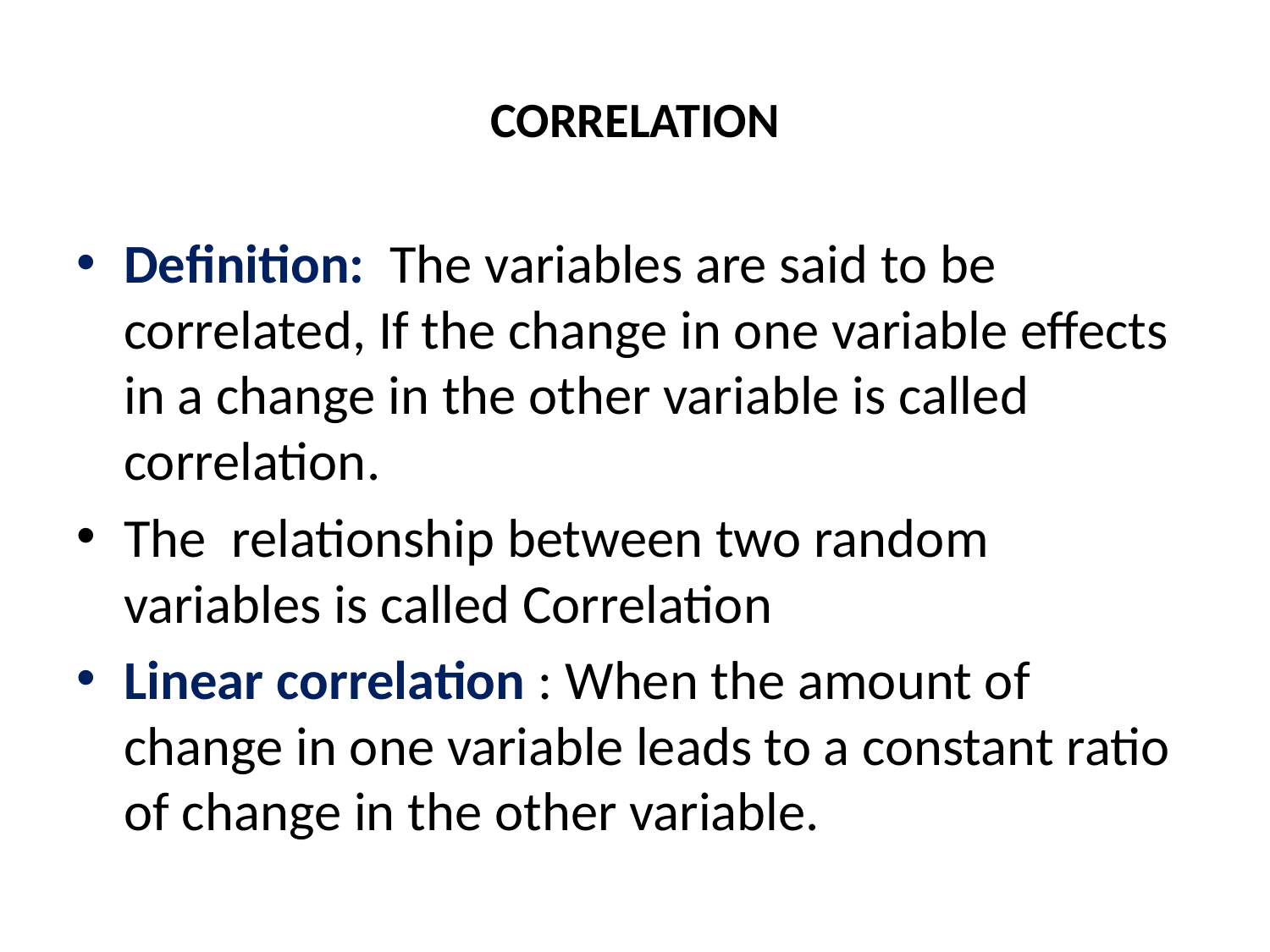

# CORRELATION
Definition:  The variables are said to be correlated, If the change in one variable effects  in a change in the other variable is called correlation.
The  relationship between two random variables is called Correlation
Linear correlation : When the amount of change in one variable leads to a constant ratio of change in the other variable.